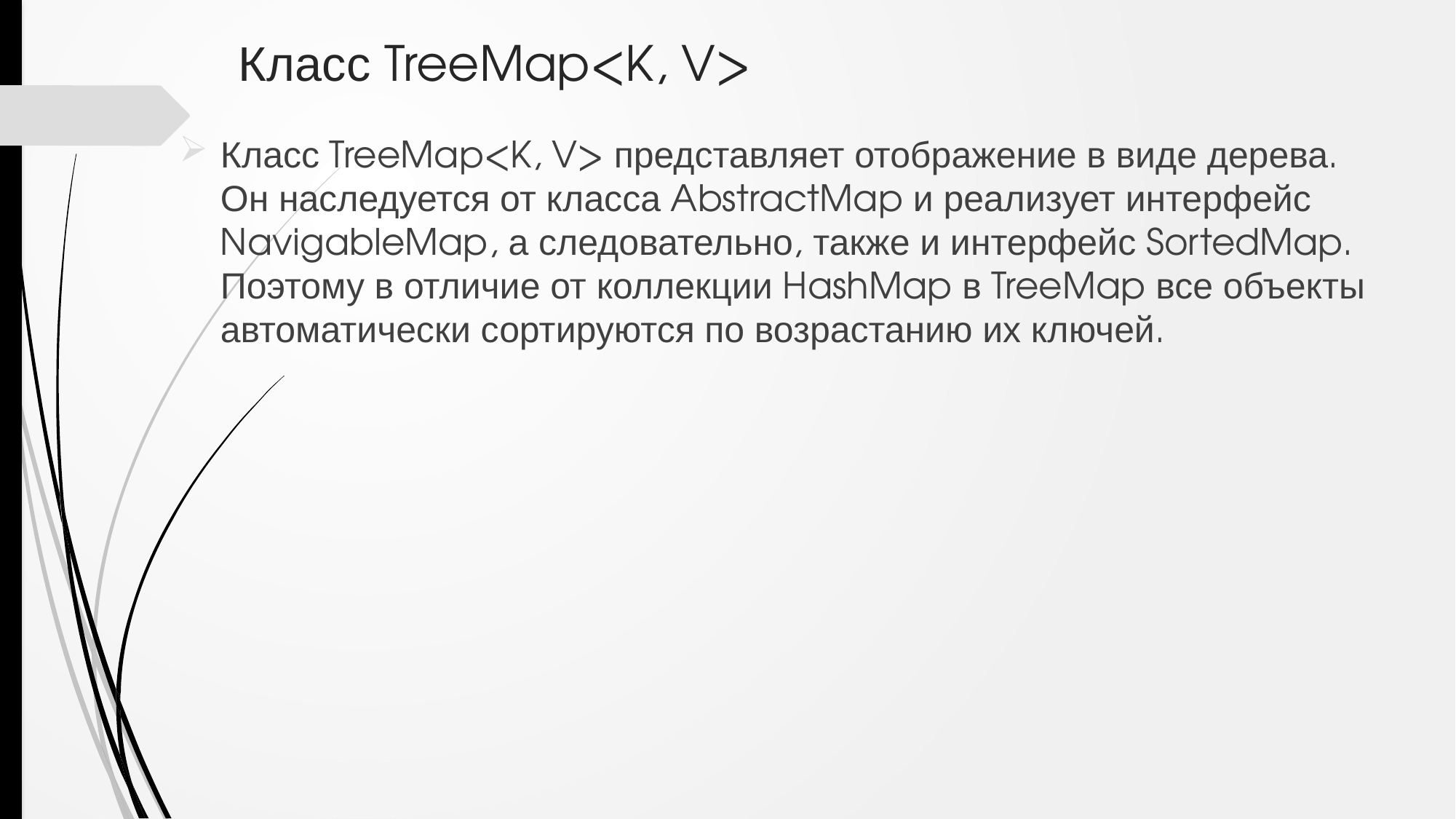

# Класс TreeMap<K, V>
Класс TreeMap<K, V> представляет отображение в виде дерева. Он наследуется от класса AbstractMap и реализует интерфейс NavigableMap, а следовательно, также и интерфейс SortedMap. Поэтому в отличие от коллекции HashMap в TreeMap все объекты автоматически сортируются по возрастанию их ключей.